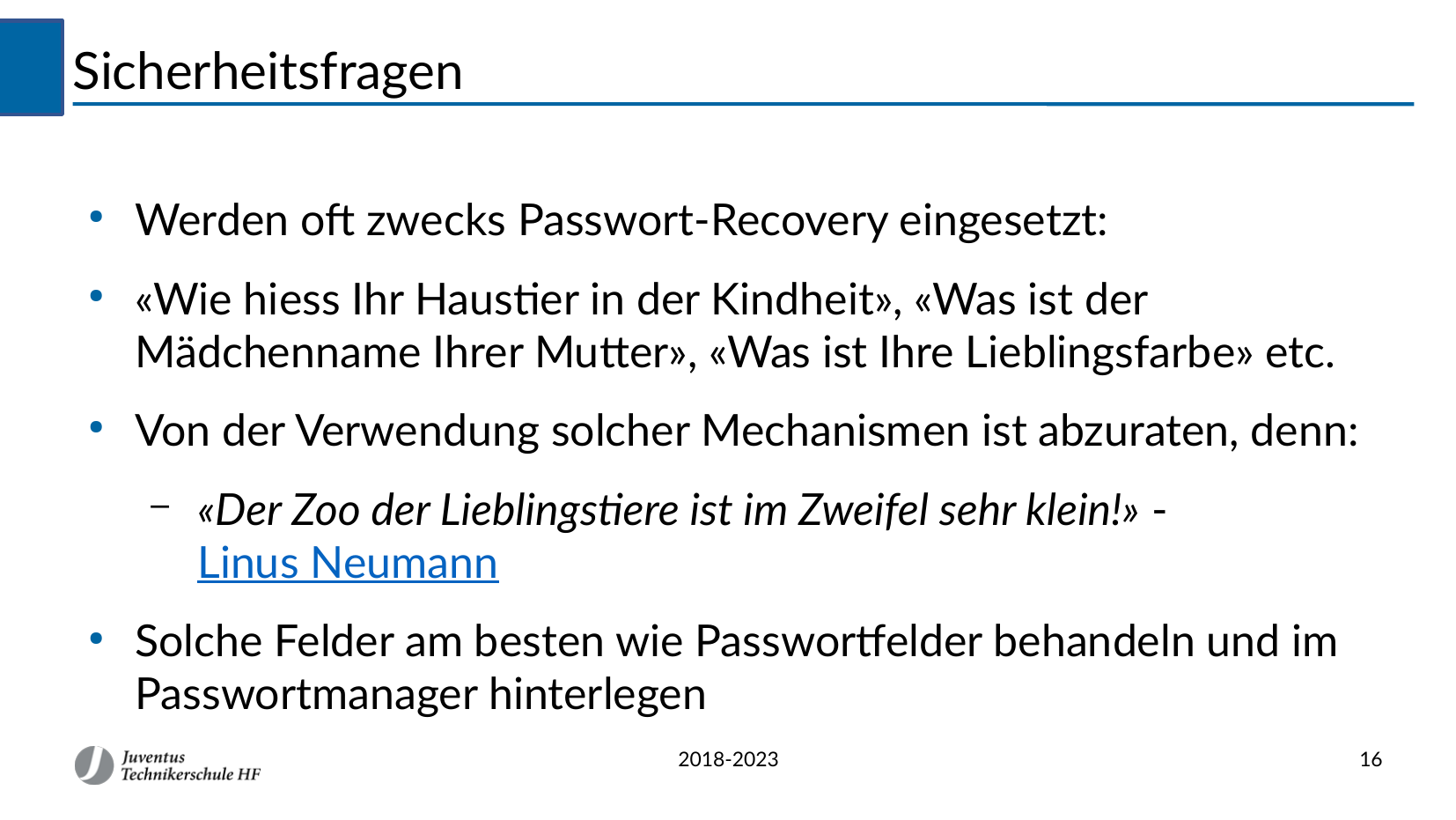

Sicherheitsfragen
Werden oft zwecks Passwort-Recovery eingesetzt:
«Wie hiess Ihr Haustier in der Kindheit», «Was ist der Mädchenname Ihrer Mutter», «Was ist Ihre Lieblingsfarbe» etc.
Von der Verwendung solcher Mechanismen ist abzuraten, denn:
«Der Zoo der Lieblingstiere ist im Zweifel sehr klein!» - Linus Neumann
Solche Felder am besten wie Passwortfelder behandeln und im Passwortmanager hinterlegen
2018-2023
16